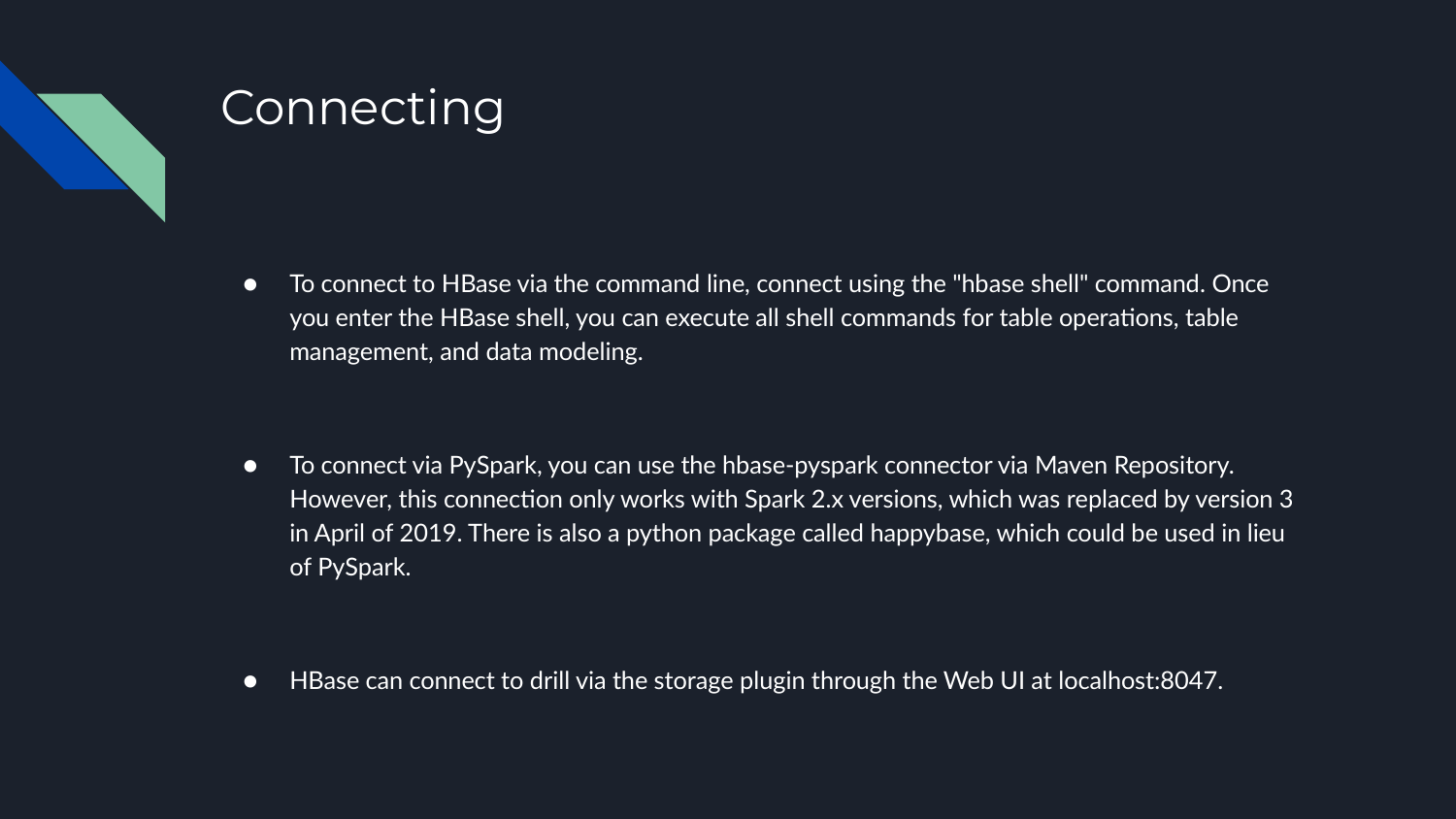

# Connecting
To connect to HBase via the command line, connect using the "hbase shell" command. Once you enter the HBase shell, you can execute all shell commands for table operations, table management, and data modeling.

To connect via PySpark, you can use the hbase-pyspark connector via Maven Repository. However, this connection only works with Spark 2.x versions, which was replaced by version 3 in April of 2019. There is also a python package called happybase, which could be used in lieu of PySpark.

HBase can connect to drill via the storage plugin through the Web UI at localhost:8047.